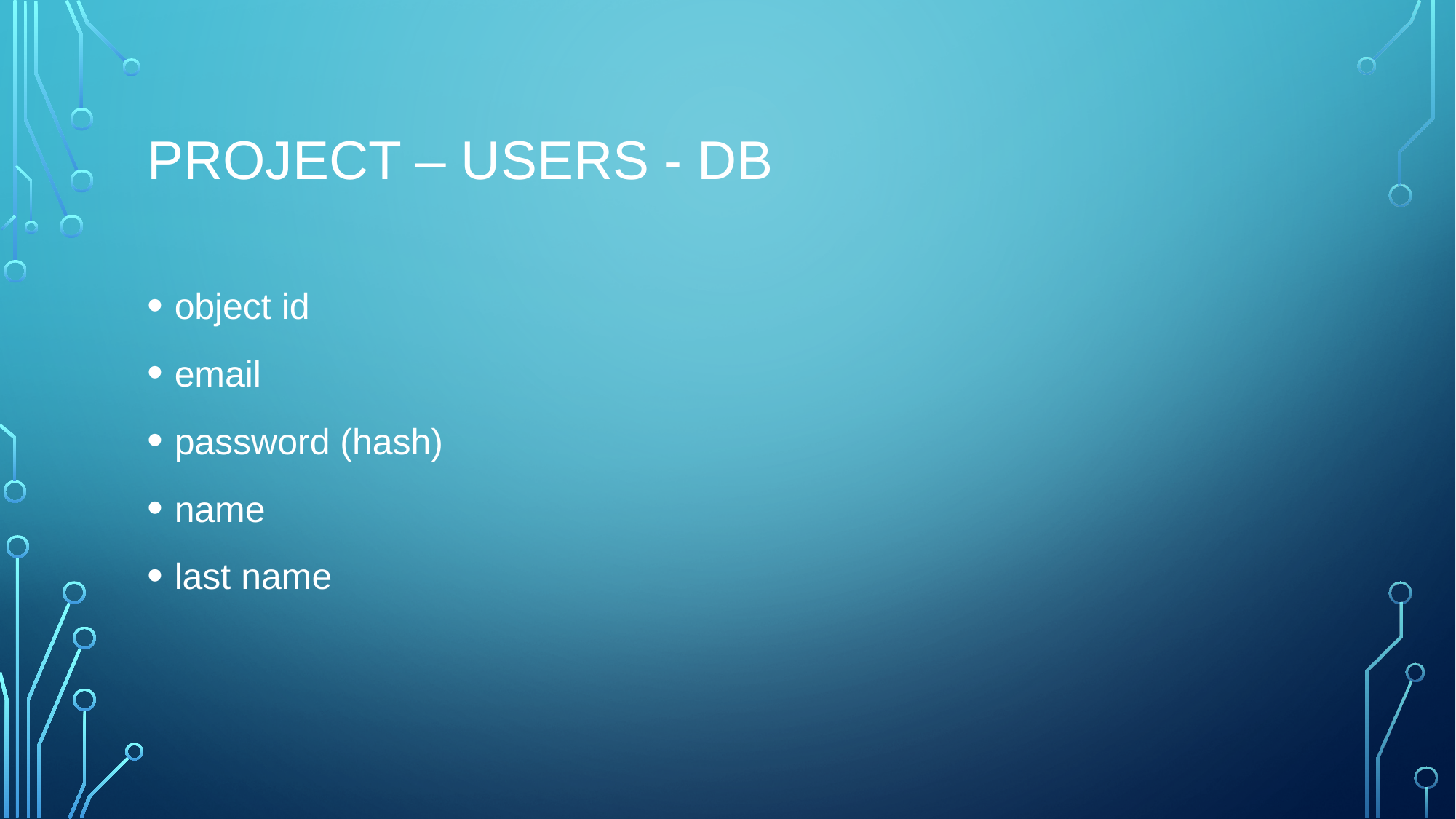

# project – users - db
object id
email
password (hash)
name
last name